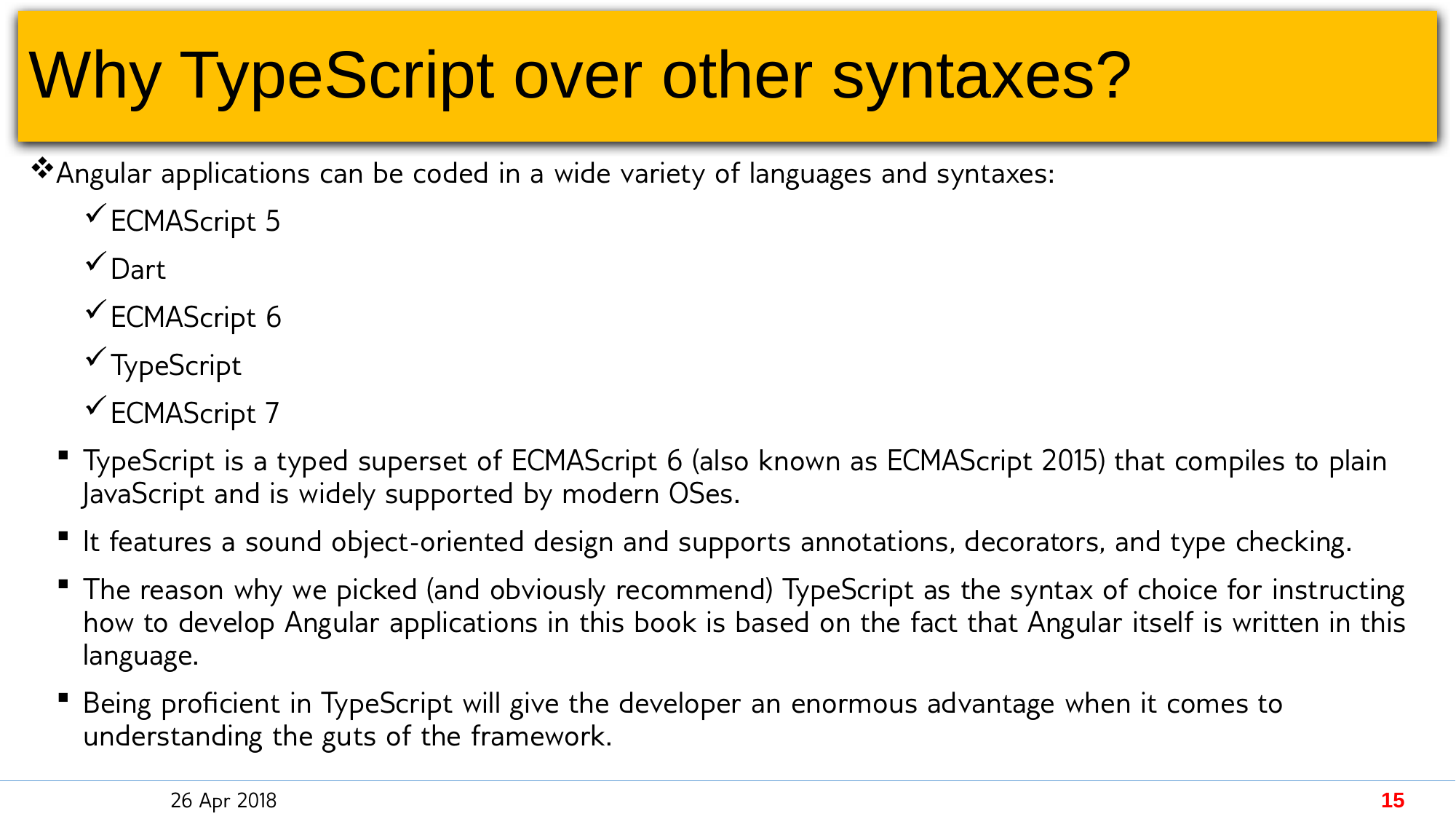

# Why TypeScript over other syntaxes?
Angular applications can be coded in a wide variety of languages and syntaxes:
ECMAScript 5
Dart
ECMAScript 6
TypeScript
ECMAScript 7
TypeScript is a typed superset of ECMAScript 6 (also known as ECMAScript 2015) that compiles to plain JavaScript and is widely supported by modern OSes.
It features a sound object-oriented design and supports annotations, decorators, and type checking.
The reason why we picked (and obviously recommend) TypeScript as the syntax of choice for instructing how to develop Angular applications in this book is based on the fact that Angular itself is written in this language.
Being proficient in TypeScript will give the developer an enormous advantage when it comes to understanding the guts of the framework.
26 Apr 2018
15